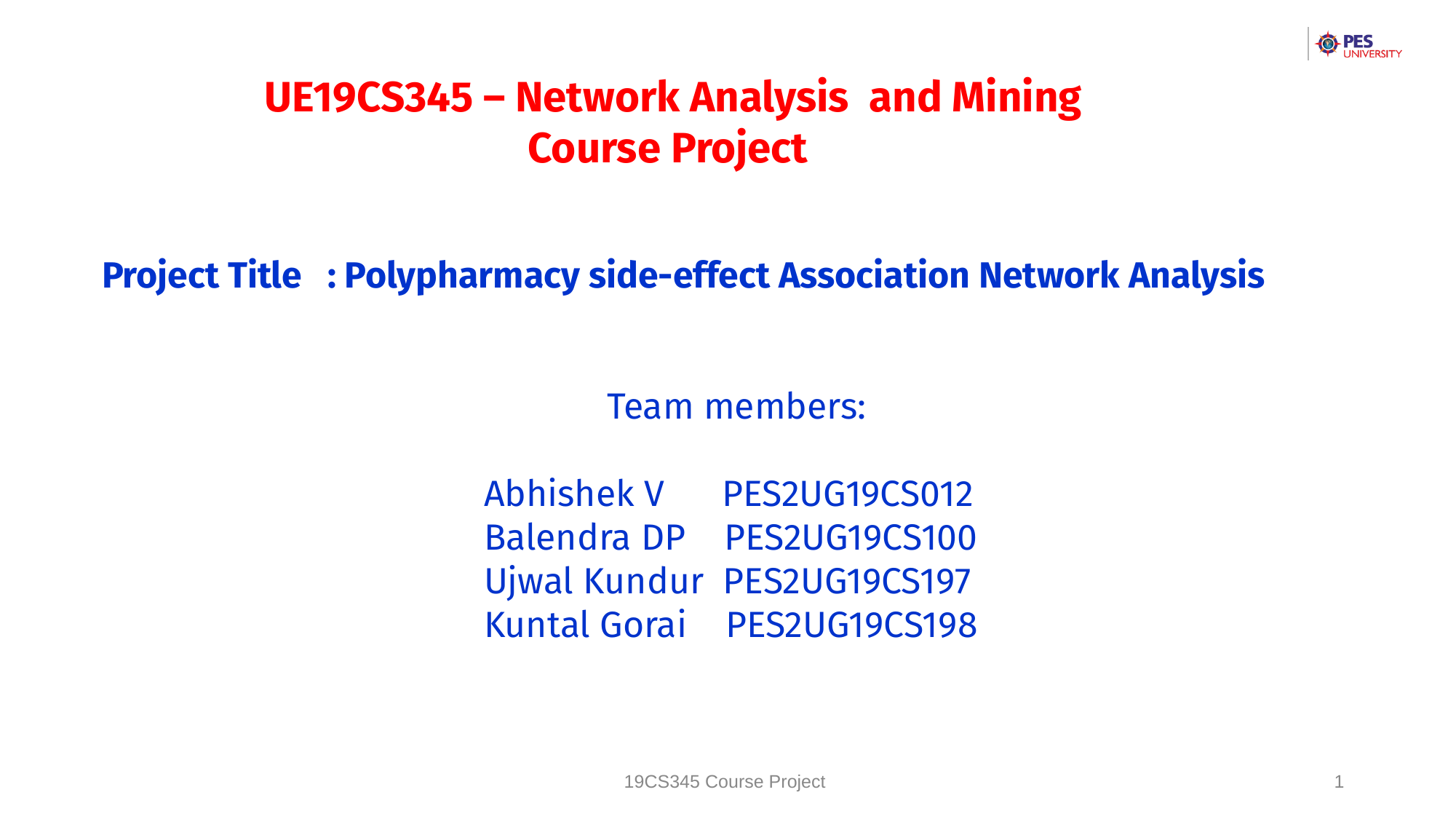

UE19CS345 – Network Analysis  and Mining
Course Project
Project Title   : Polypharmacy side-effect Association Network Analysis

Team members:

Abhishek V      PES2UG19CS012
Balendra DP    PES2UG19CS100
Ujwal Kundur  PES2UG19CS197
Kuntal Gorai    PES2UG19CS198

19CS345 Course Project
1